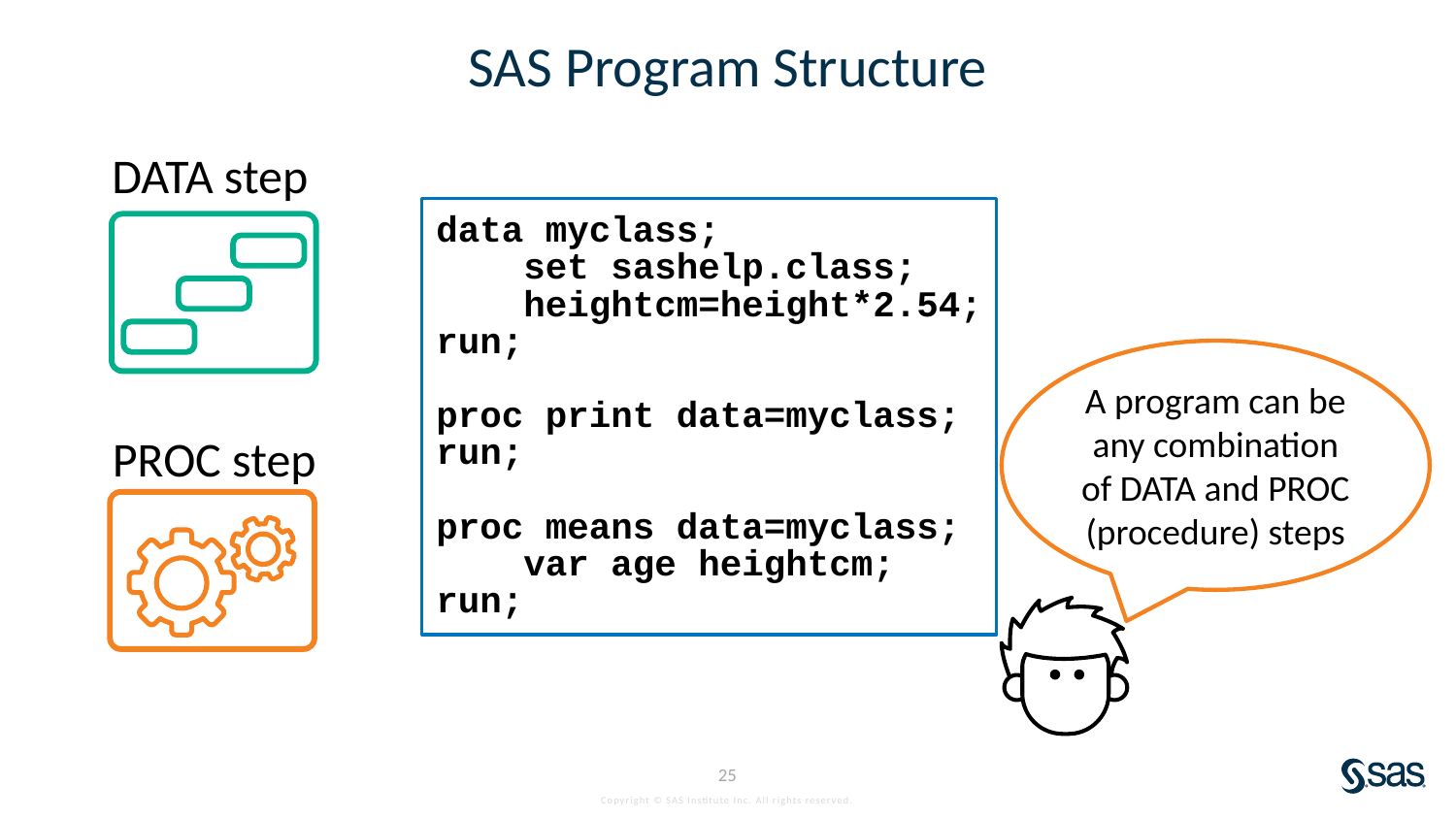

# SAS Program Structure
DATA step
data myclass;
    set sashelp.class;
    heightcm=height*2.54;
run;

proc print data=myclass;
run;

proc means data=myclass;
    var age heightcm;
run;

A program can be any combination of DATA and PROC (procedure) steps
PROC step